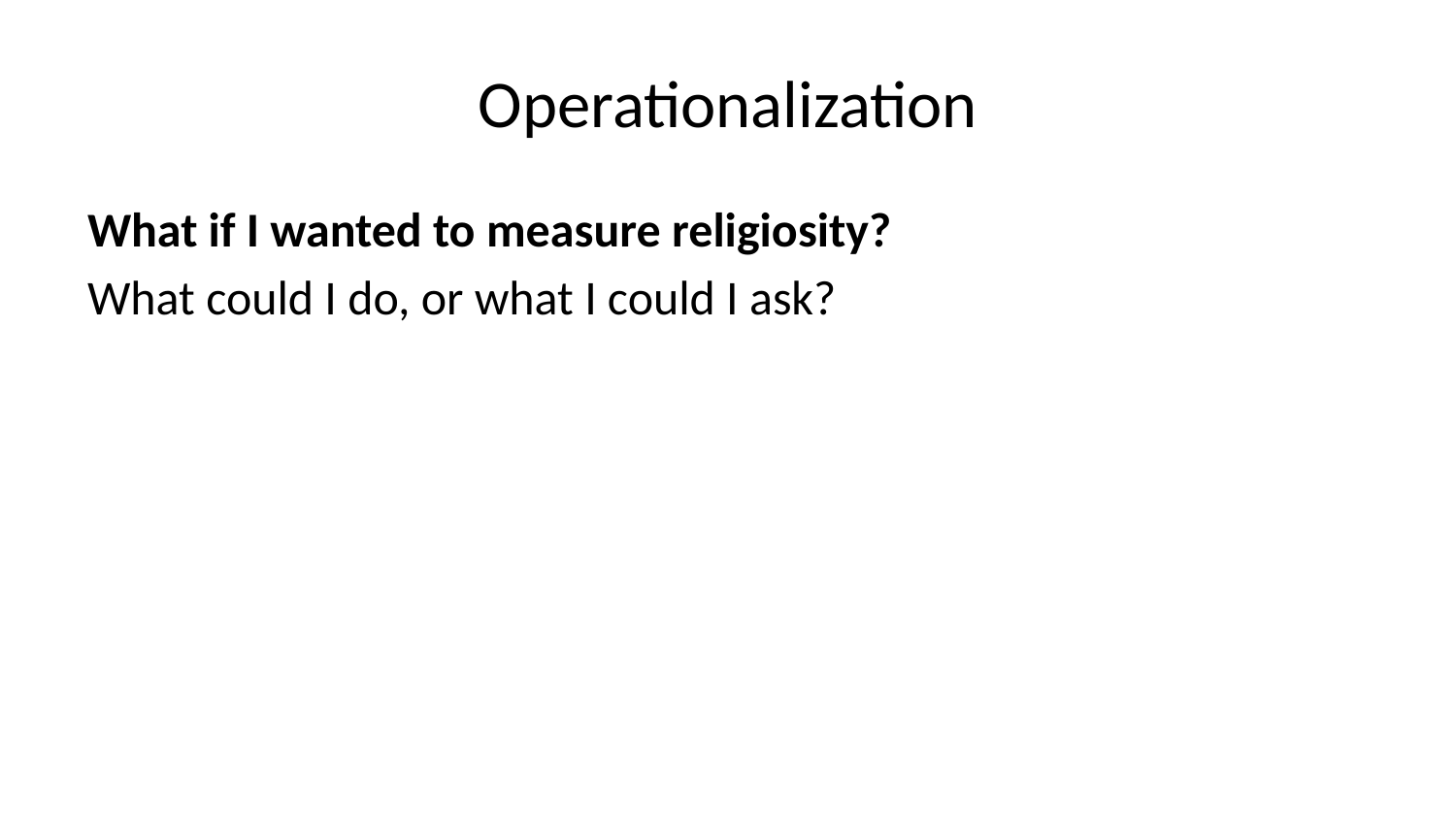

# Operationalization
What if I wanted to measure religiosity?
What could I do, or what I could I ask?